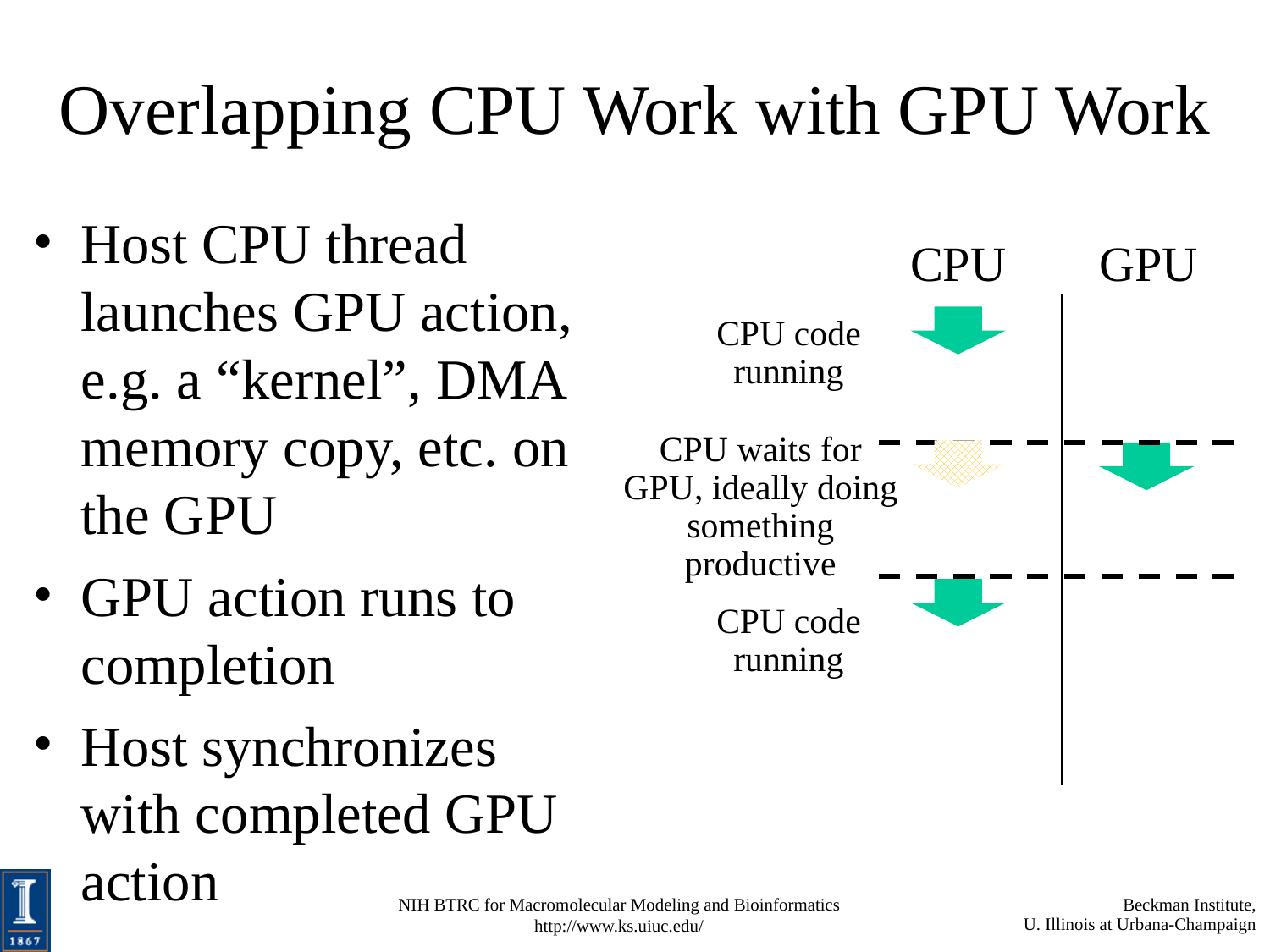

# Overlapping CPU Work with GPU Work
Host CPU thread launches GPU action, e.g. a “kernel”, DMA memory copy, etc. on the GPU
GPU action runs to completion
Host synchronizes with completed GPU action
CPU
GPU

CPU code running
CPU waits for GPU, ideally doing something productive

CPU code running